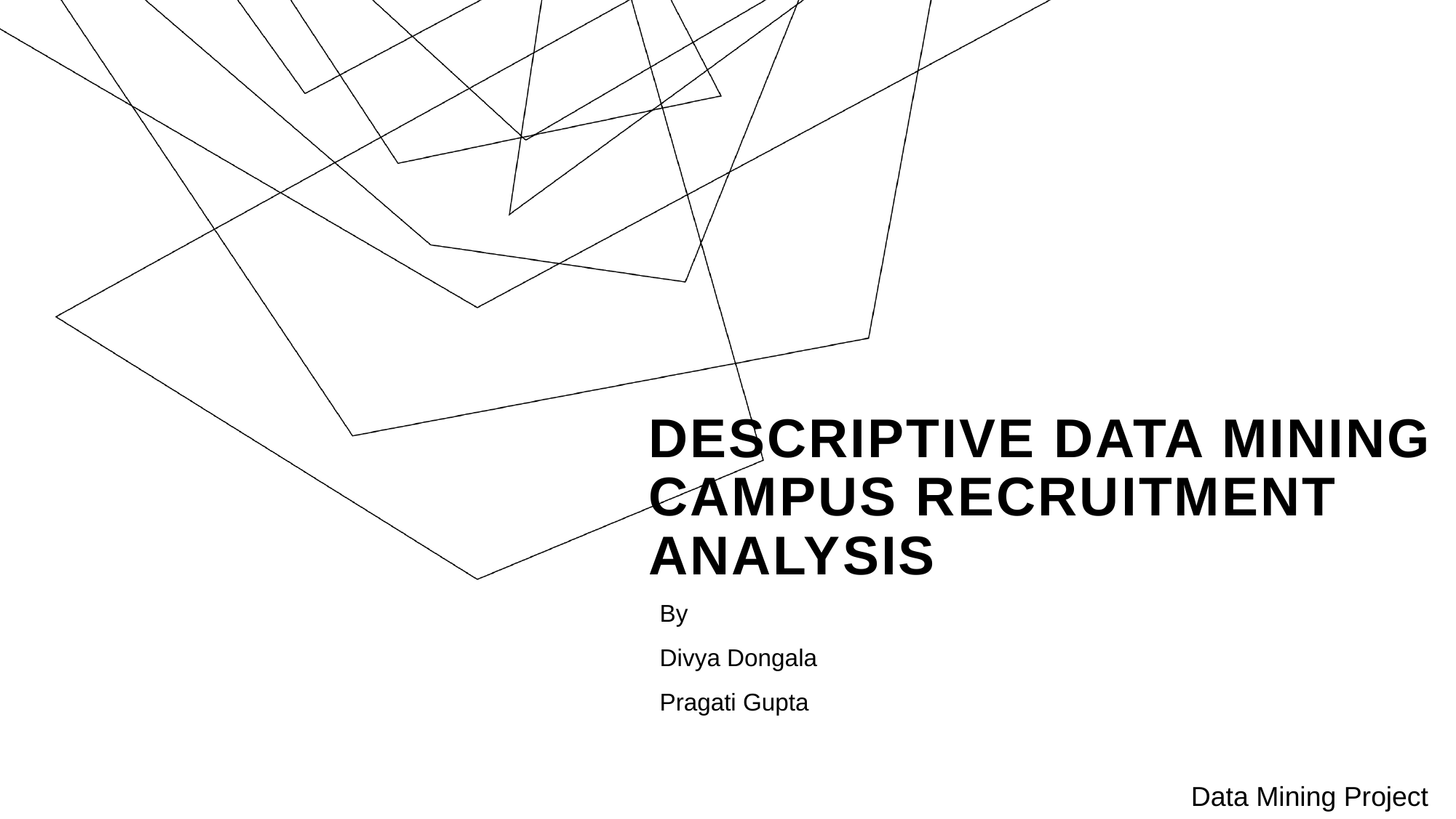

# Descriptive Data Mining Campus Recruitment Analysis
By
Divya Dongala
Pragati Gupta
Data Mining Project